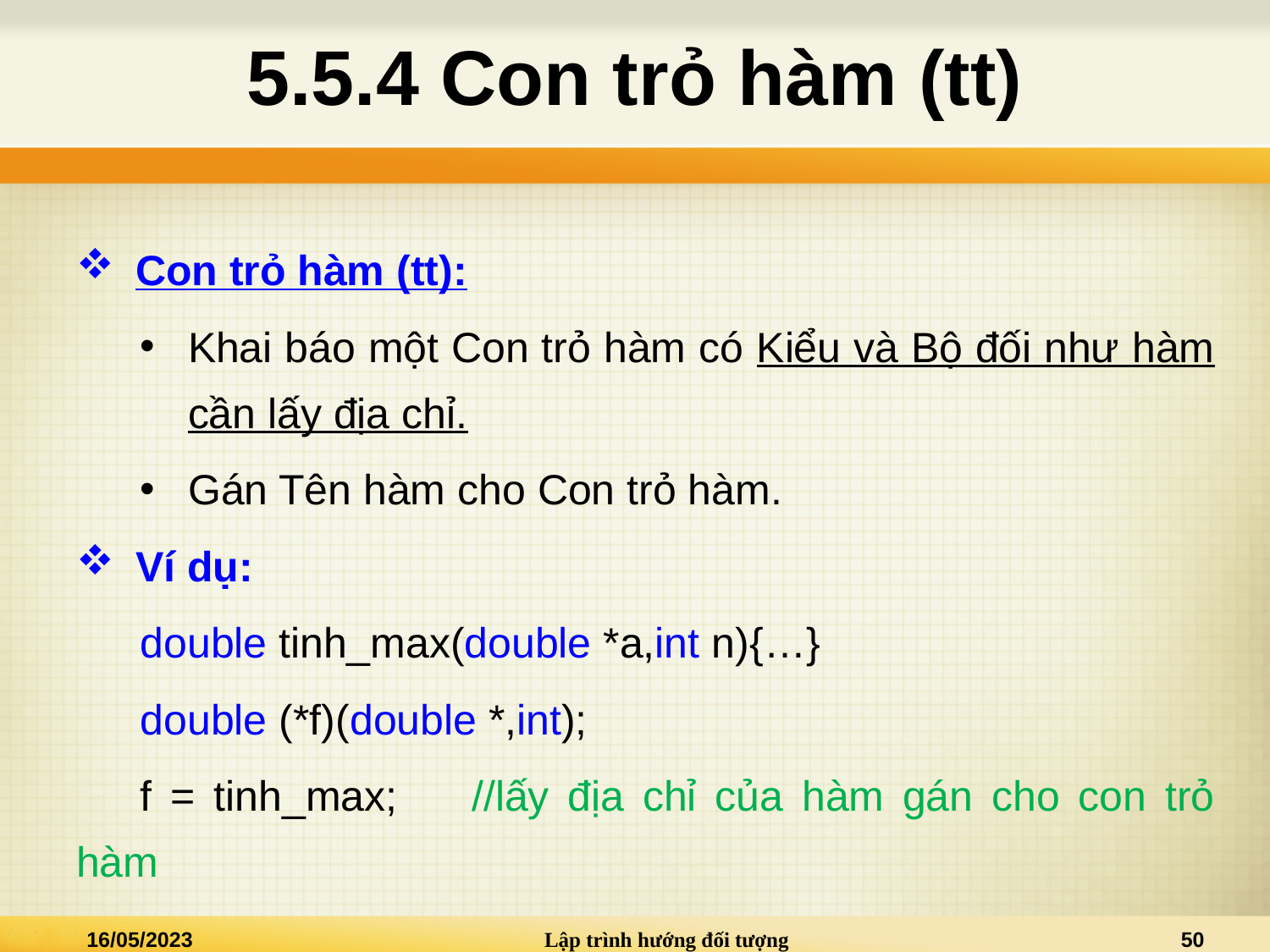

# 5.5.4 Con trỏ hàm (tt)
 Con trỏ hàm (tt):
Khai báo một Con trỏ hàm có Kiểu và Bộ đối như hàm cần lấy địa chỉ.
Gán Tên hàm cho Con trỏ hàm.
 Ví dụ:
double tinh_max(double *a,int n){…}
double (*f)(double *,int);
f = tinh_max;    //lấy địa chỉ của hàm gán cho con trỏ hàm

16/05/2023
Lập trình hướng đối tượng
50